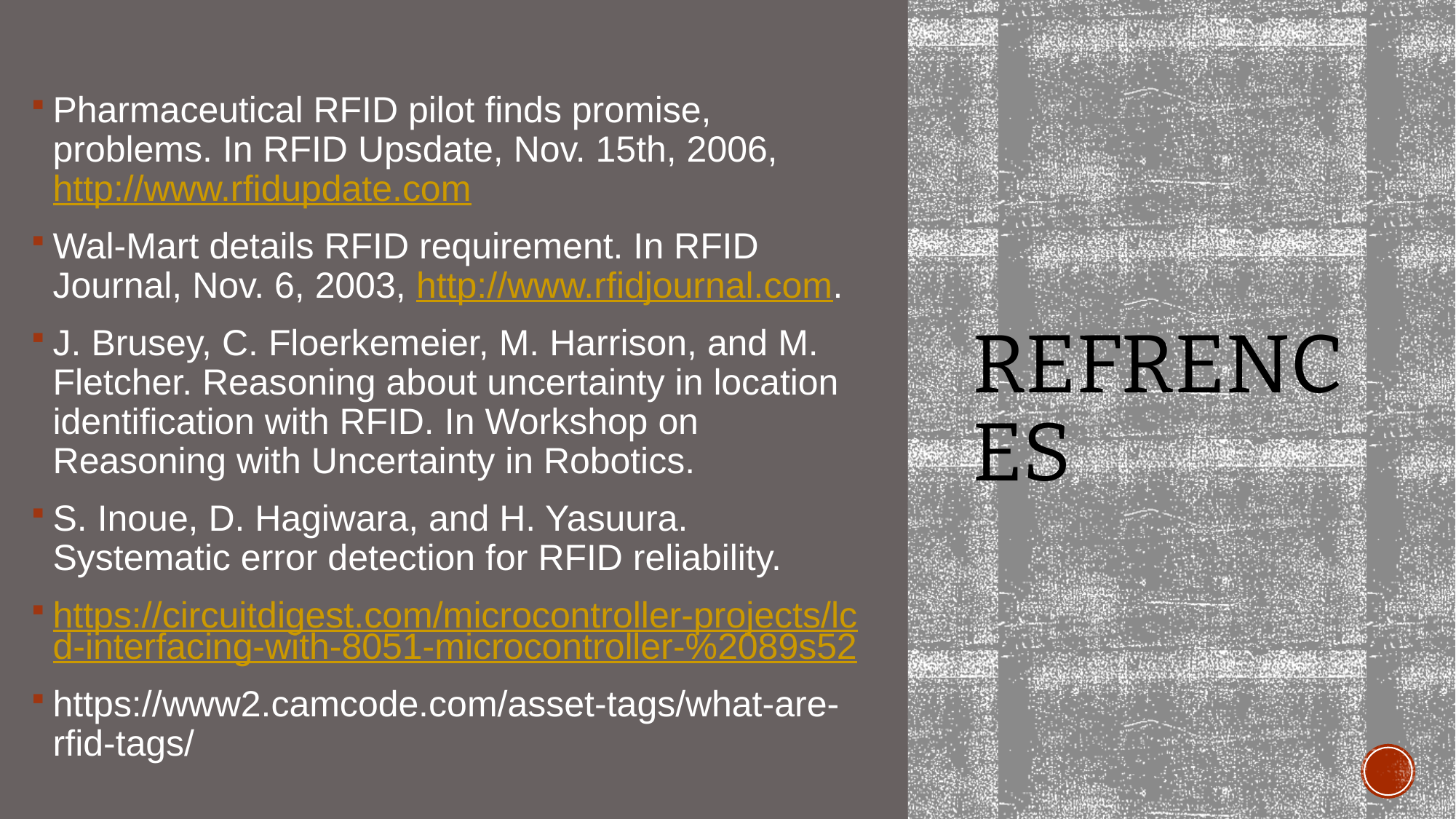

Pharmaceutical RFID pilot finds promise, problems. In RFID Upsdate, Nov. 15th, 2006, http://www.rfidupdate.com
Wal-Mart details RFID requirement. In RFID Journal, Nov. 6, 2003, http://www.rfidjournal.com.
J. Brusey, C. Floerkemeier, M. Harrison, and M. Fletcher. Reasoning about uncertainty in location identification with RFID. In Workshop on Reasoning with Uncertainty in Robotics.
S. Inoue, D. Hagiwara, and H. Yasuura. Systematic error detection for RFID reliability.
https://circuitdigest.com/microcontroller-projects/lcd-interfacing-with-8051-microcontroller-%2089s52
https://www2.camcode.com/asset-tags/what-are-rfid-tags/
# REFRENCES